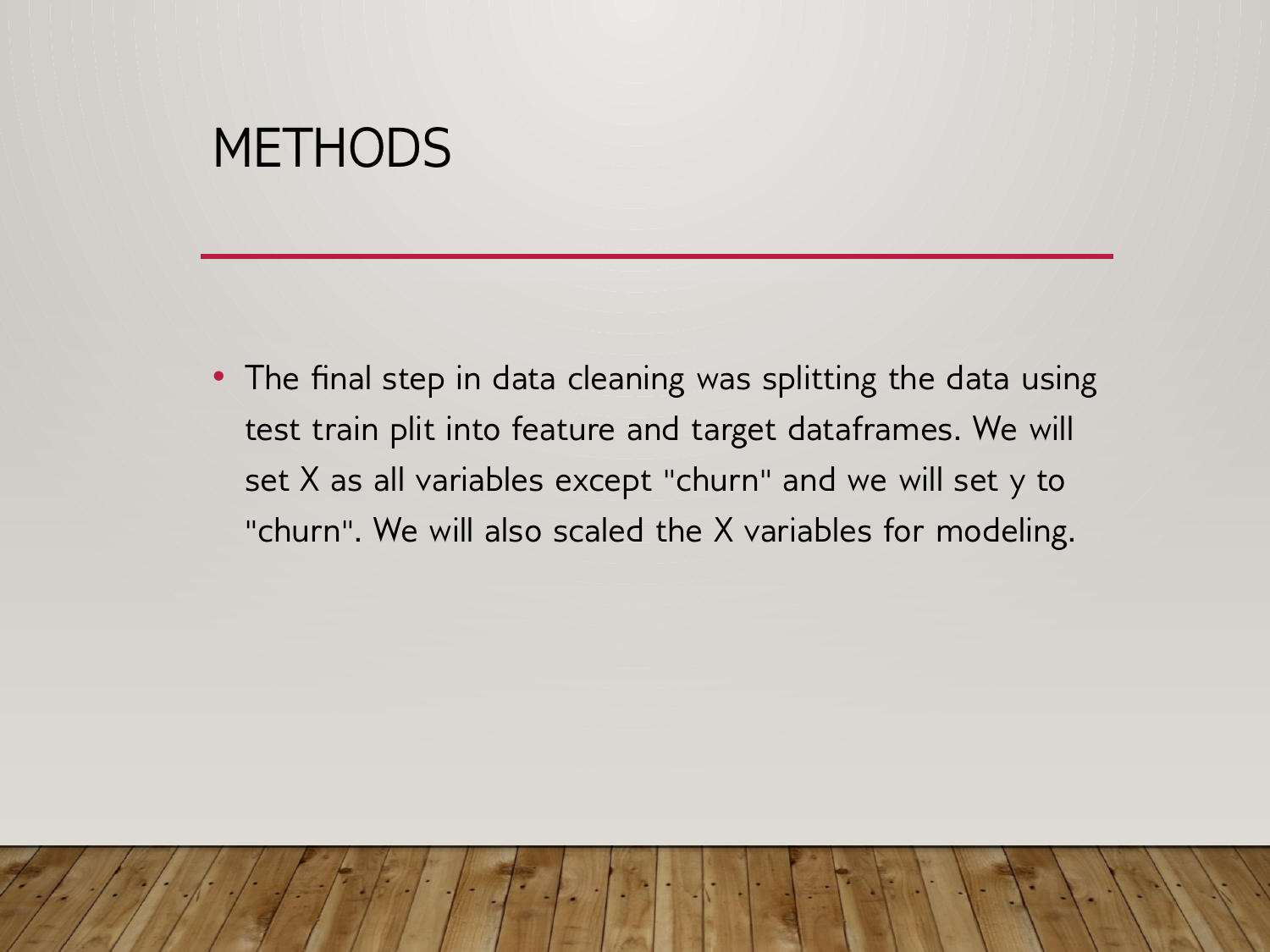

# Methods

The final step in data cleaning was splitting the data using test train plit into feature and target dataframes. We will set X as all variables except "churn" and we will set y to "churn". We will also scaled the X variables for modeling.